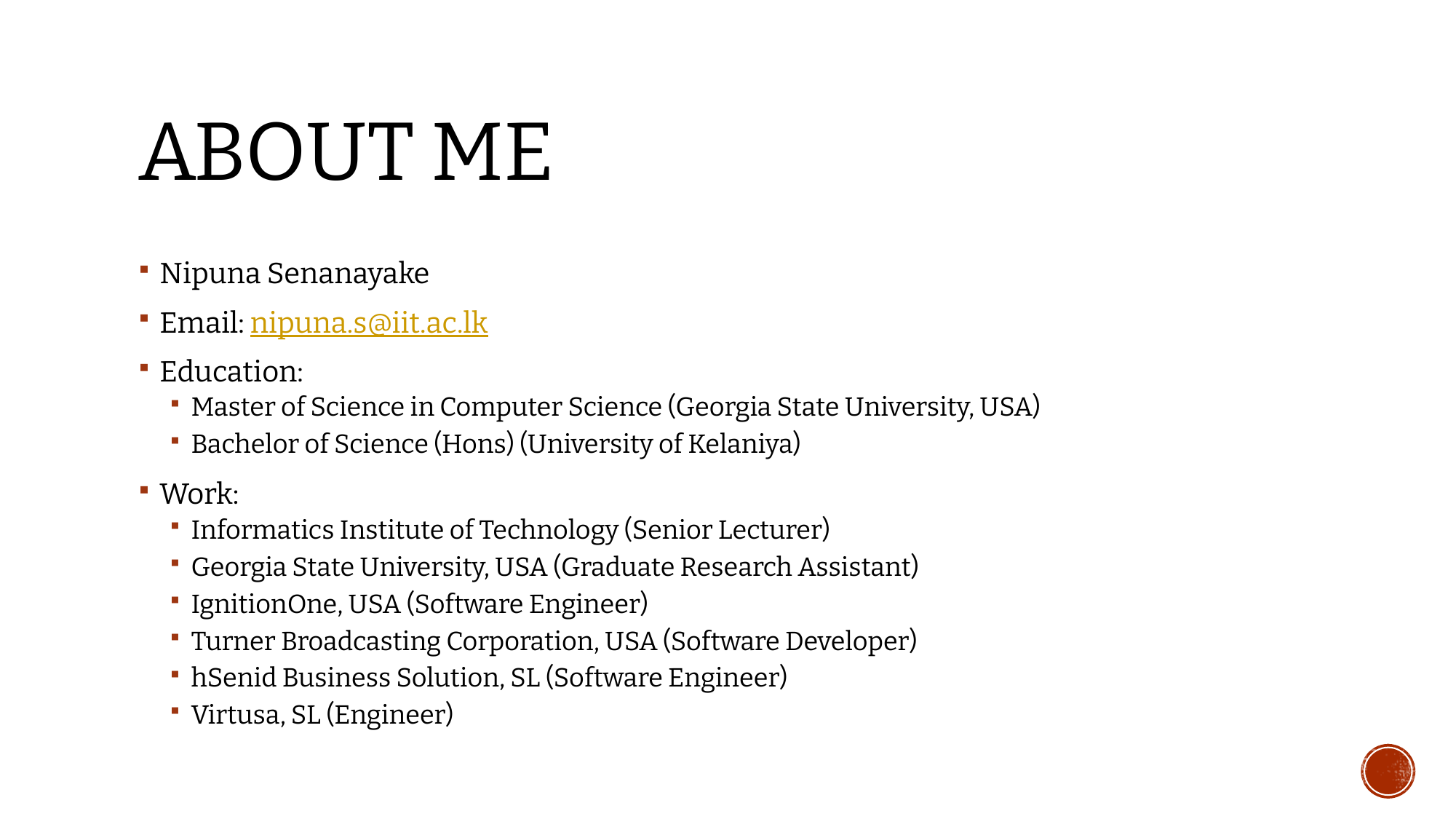

# About Me
Nipuna Senanayake
Email: nipuna.s@iit.ac.lk
Education:
Master of Science in Computer Science (Georgia State University, USA)
Bachelor of Science (Hons) (University of Kelaniya)
Work:
Informatics Institute of Technology (Senior Lecturer)
Georgia State University, USA (Graduate Research Assistant)
IgnitionOne, USA (Software Engineer)
Turner Broadcasting Corporation, USA (Software Developer)
hSenid Business Solution, SL (Software Engineer)
Virtusa, SL (Engineer)